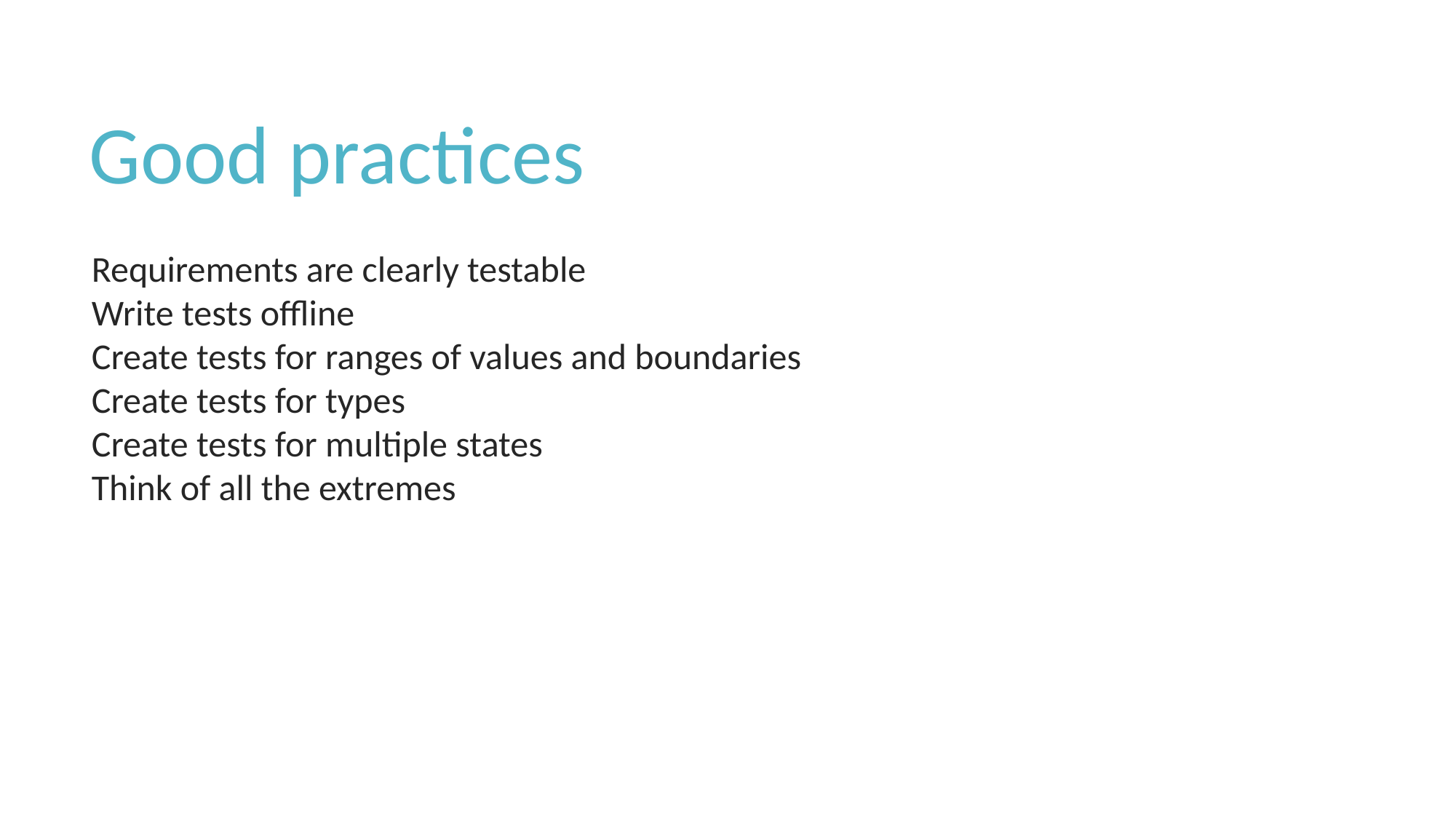

Good practices
Requirements are clearly testable
Write tests offline
Create tests for ranges of values and boundaries
Create tests for types
Create tests for multiple states
Think of all the extremes